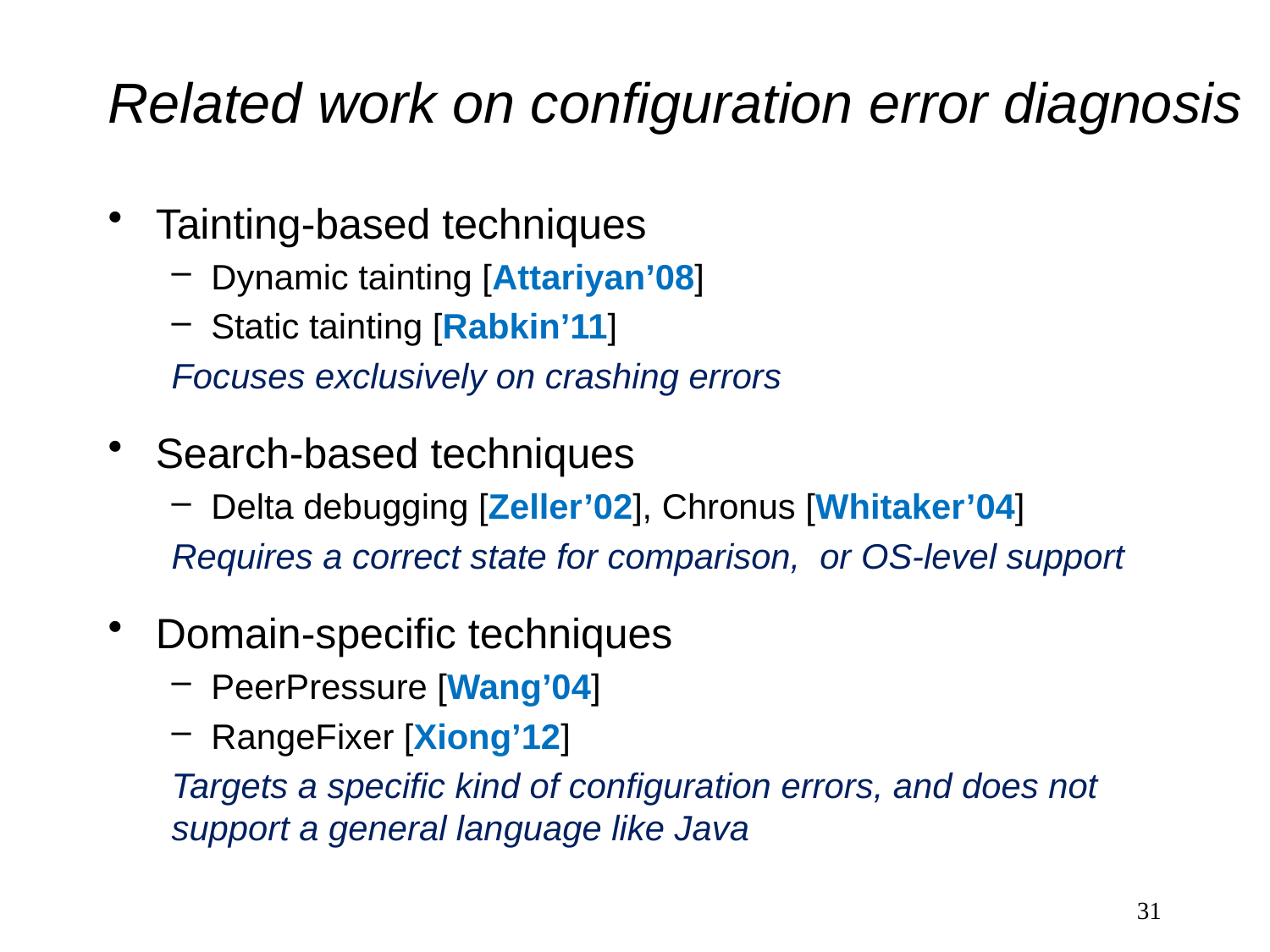

# Related work on configuration error diagnosis
Tainting-based techniques
Dynamic tainting [Attariyan’08]
Static tainting [Rabkin’11]
Focuses exclusively on crashing errors

Search-based techniques
Delta debugging [Zeller’02], Chronus [Whitaker’04]
Requires a correct state for comparison,  or OS-level support

Domain-specific techniques
PeerPressure [Wang’04]
RangeFixer [Xiong’12]
Targets a specific kind of configuration errors, and does not support a general language like Java
31